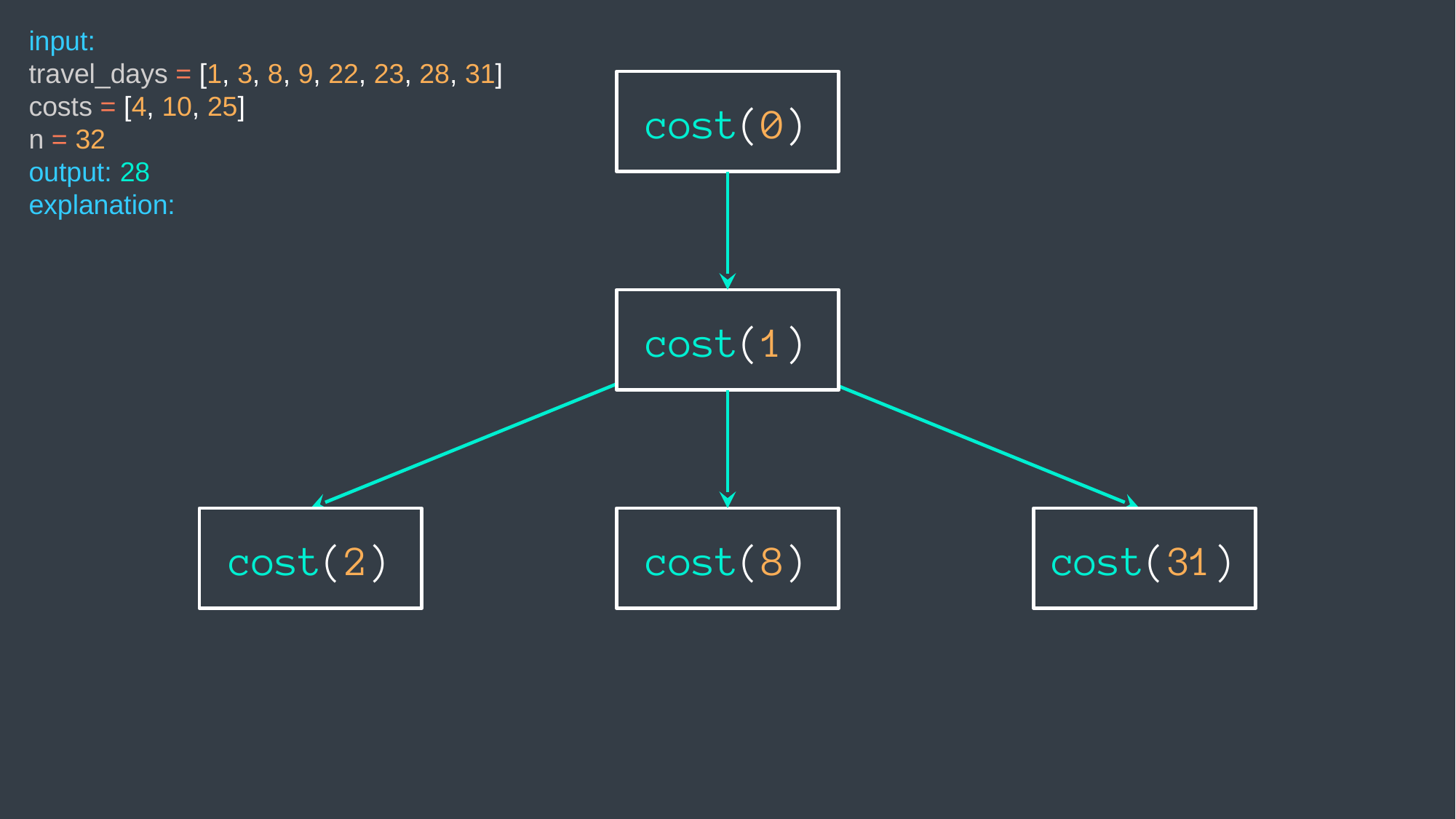

input:
travel_days = [1, 3, 8, 9, 22, 23, 28, 31]
costs = [4, 10, 25]
n = 32
output: 28
explanation:
cost(0)
cost(1)
cost(2)
cost(8)
cost(31)